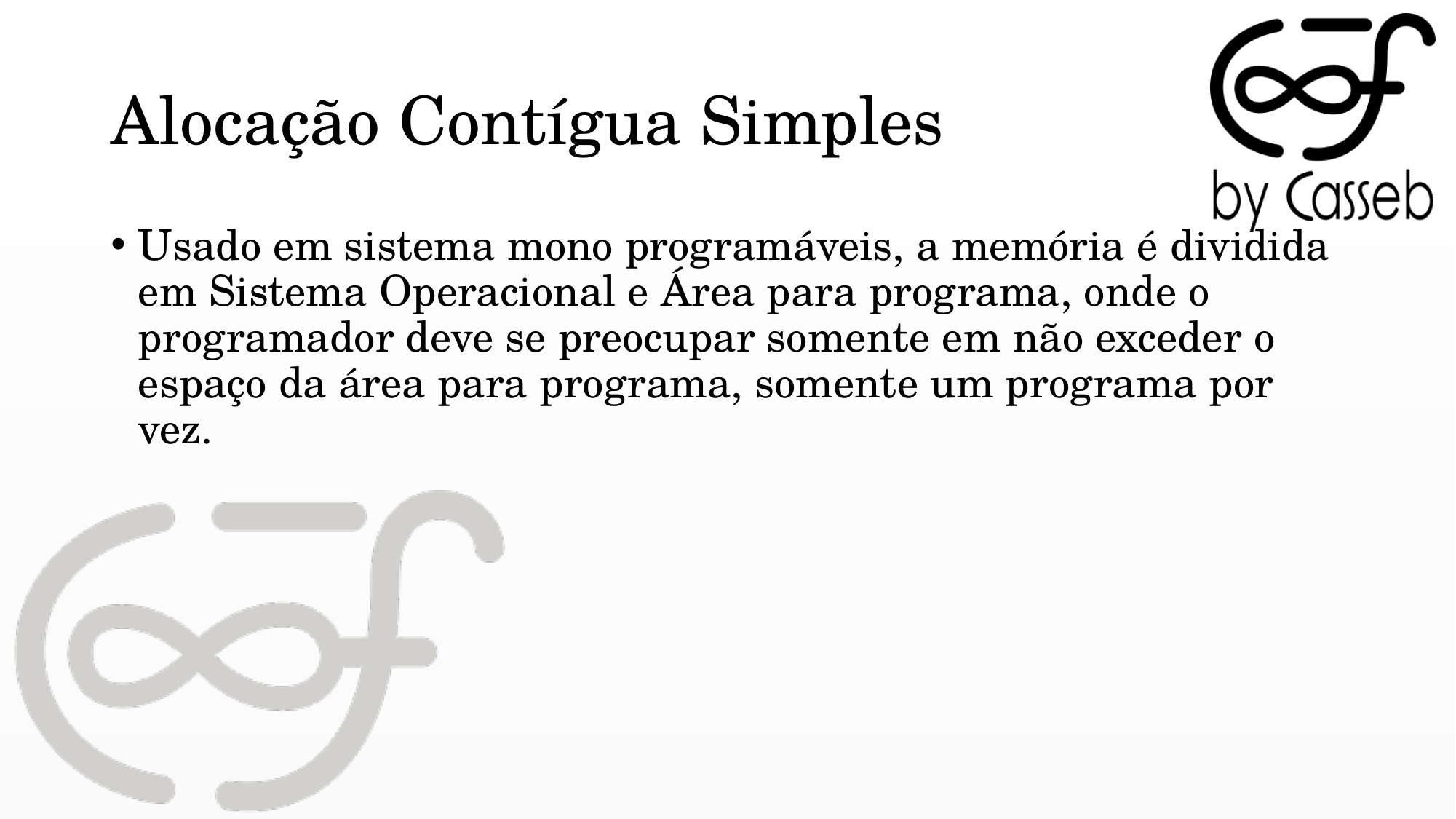

# Alocação Contígua Simples
Usado em sistema mono programáveis, a memória é dividida em Sistema Operacional e Área para programa, onde o programador deve se preocupar somente em não exceder o espaço da área para programa, somente um programa por vez.